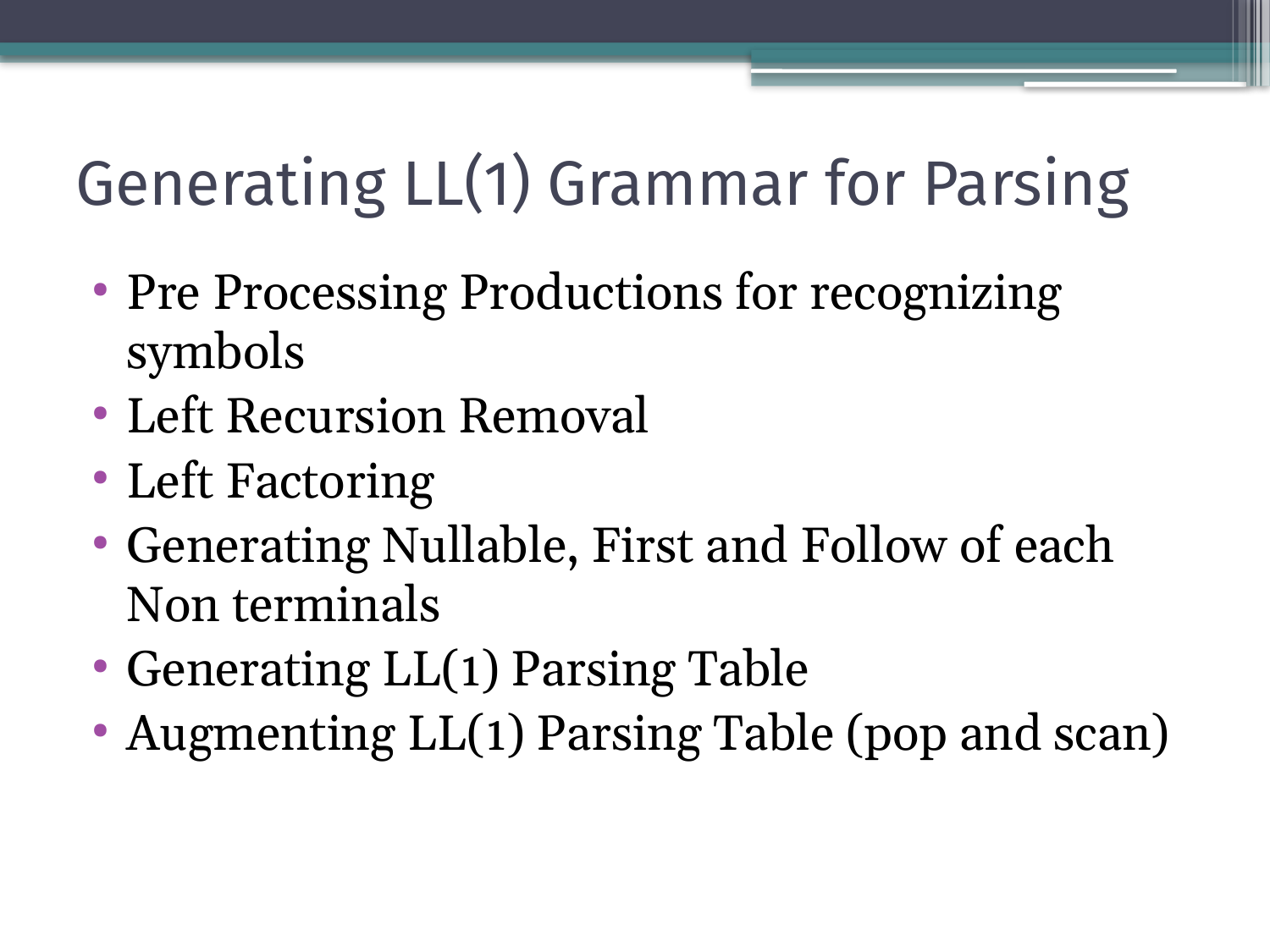

# Generating LL(1) Grammar for Parsing
Pre Processing Productions for recognizing symbols
Left Recursion Removal
Left Factoring
Generating Nullable, First and Follow of each Non terminals
Generating LL(1) Parsing Table
Augmenting LL(1) Parsing Table (pop and scan)